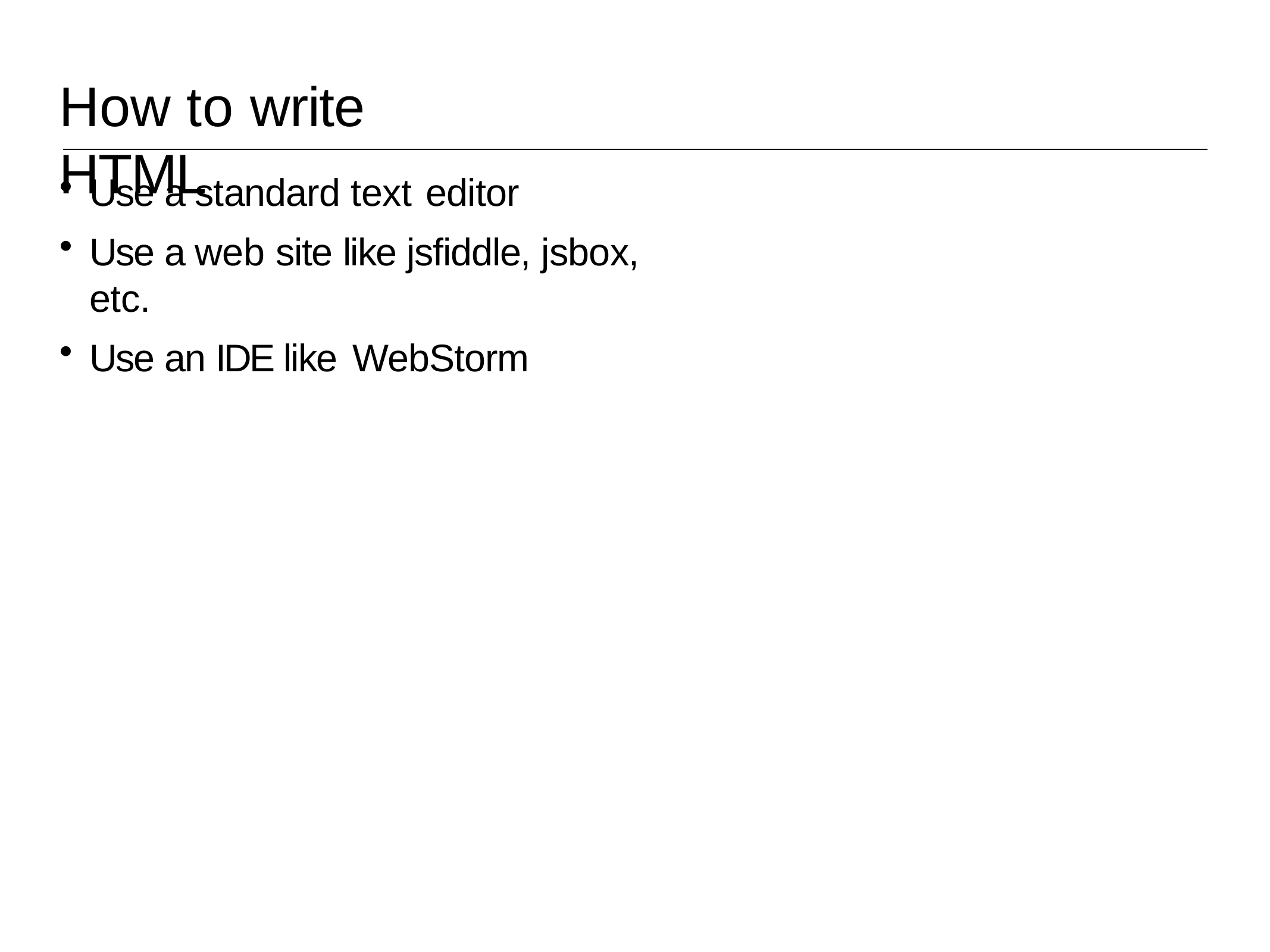

# How to write HTML
Use a standard text editor
Use a web site like jsfiddle, jsbox, etc.
Use an IDE like WebStorm
CIS 467, Spring 2015
8